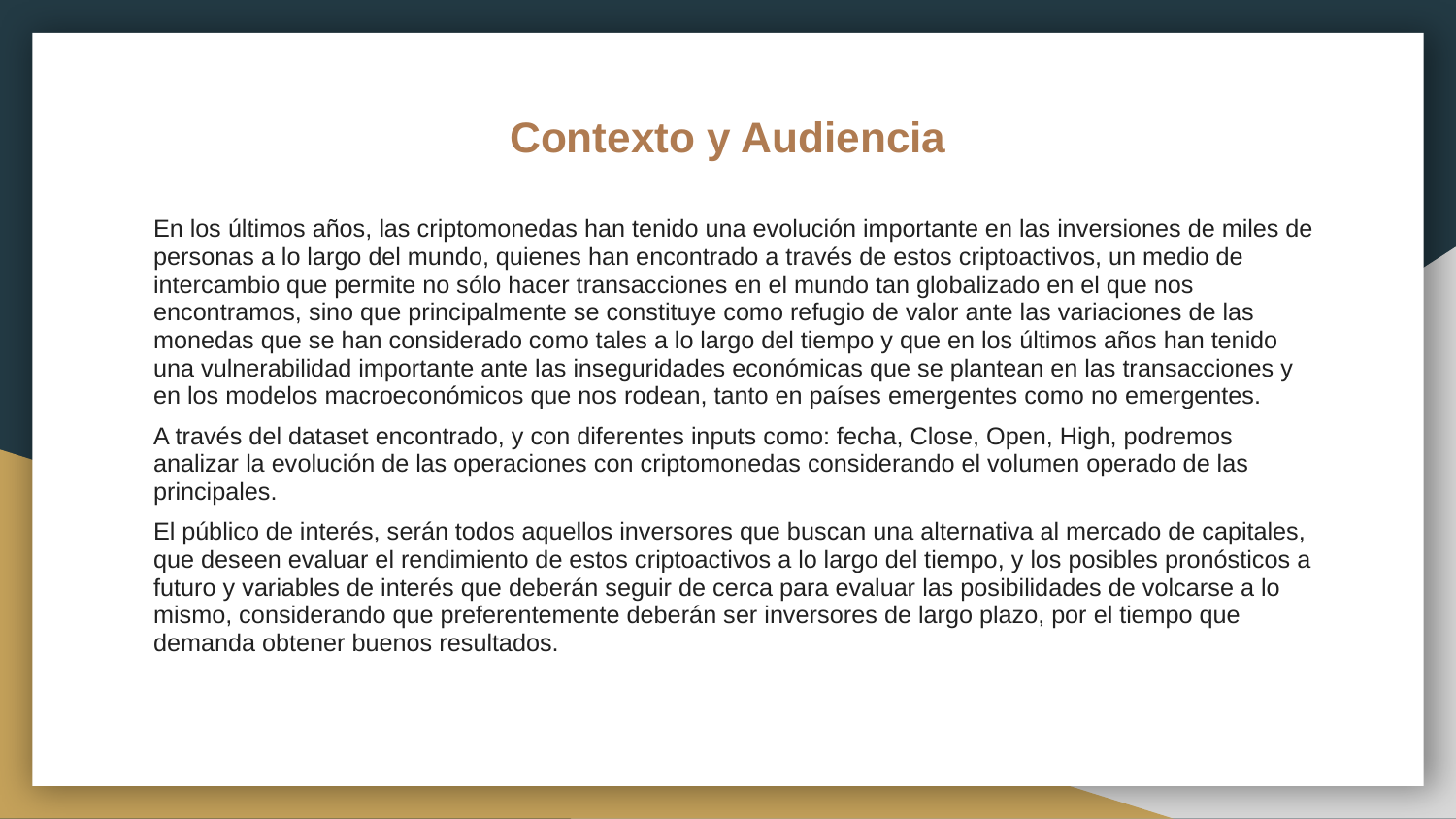

# Contexto y Audiencia
En los últimos años, las criptomonedas han tenido una evolución importante en las inversiones de miles de personas a lo largo del mundo, quienes han encontrado a través de estos criptoactivos, un medio de intercambio que permite no sólo hacer transacciones en el mundo tan globalizado en el que nos encontramos, sino que principalmente se constituye como refugio de valor ante las variaciones de las monedas que se han considerado como tales a lo largo del tiempo y que en los últimos años han tenido una vulnerabilidad importante ante las inseguridades económicas que se plantean en las transacciones y en los modelos macroeconómicos que nos rodean, tanto en países emergentes como no emergentes.
A través del dataset encontrado, y con diferentes inputs como: fecha, Close, Open, High, podremos analizar la evolución de las operaciones con criptomonedas considerando el volumen operado de las principales.
El público de interés, serán todos aquellos inversores que buscan una alternativa al mercado de capitales, que deseen evaluar el rendimiento de estos criptoactivos a lo largo del tiempo, y los posibles pronósticos a futuro y variables de interés que deberán seguir de cerca para evaluar las posibilidades de volcarse a lo mismo, considerando que preferentemente deberán ser inversores de largo plazo, por el tiempo que demanda obtener buenos resultados.